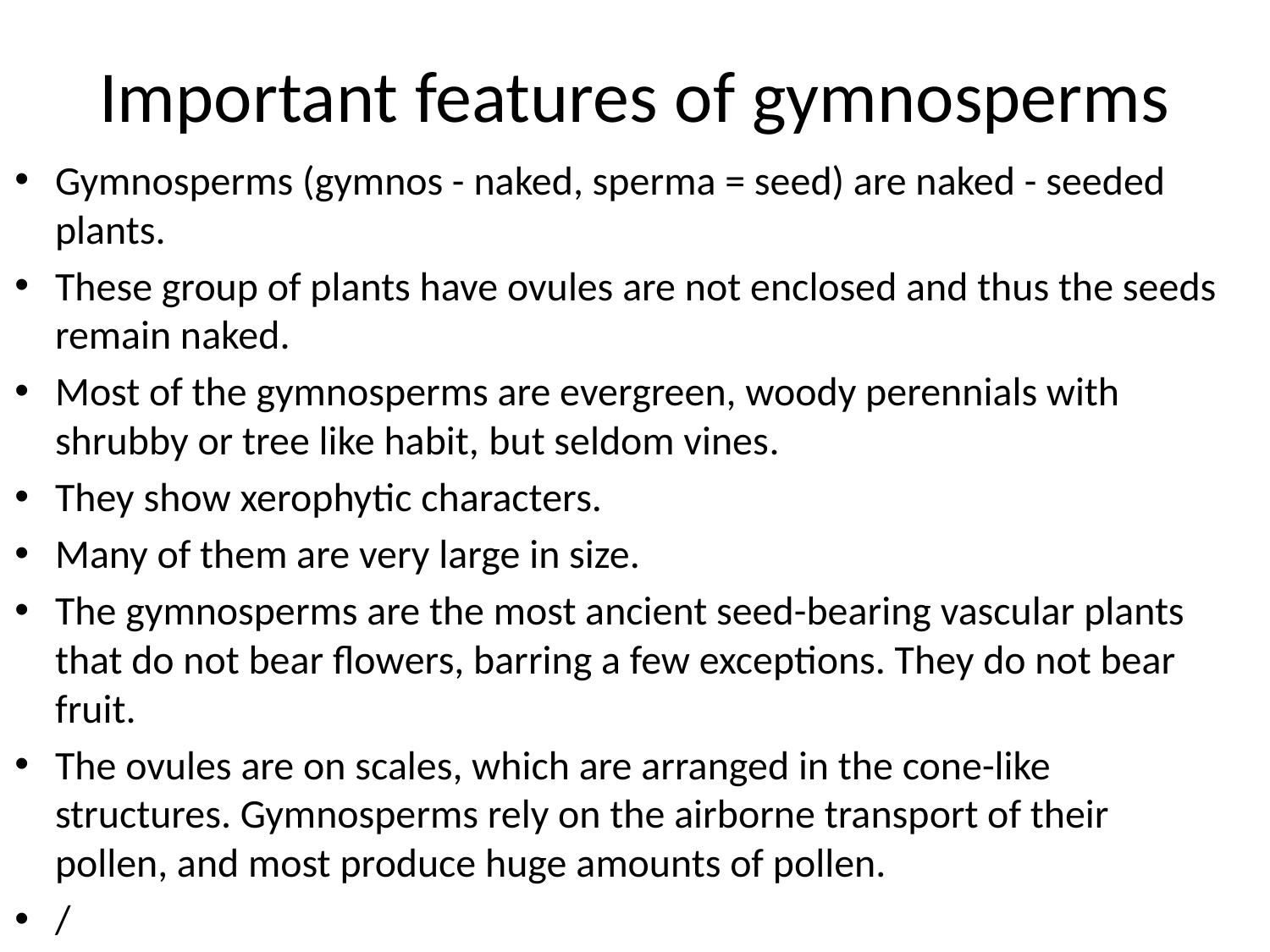

# Important features of gymnosperms
Gymnosperms (gymnos - naked, sperma = seed) are naked - seeded plants.
These group of plants have ovules are not enclosed and thus the seeds remain naked.
Most of the gymnosperms are evergreen, woody perennials with shrubby or tree like habit, but seldom vines.
They show xerophytic characters.
Many of them are very large in size.
The gymnosperms are the most ancient seed-bearing vascular plants that do not bear flowers, barring a few exceptions. They do not bear fruit.
The ovules are on scales, which are arranged in the cone-like structures. Gymnosperms rely on the airborne transport of their pollen, and most produce huge amounts of pollen.
/